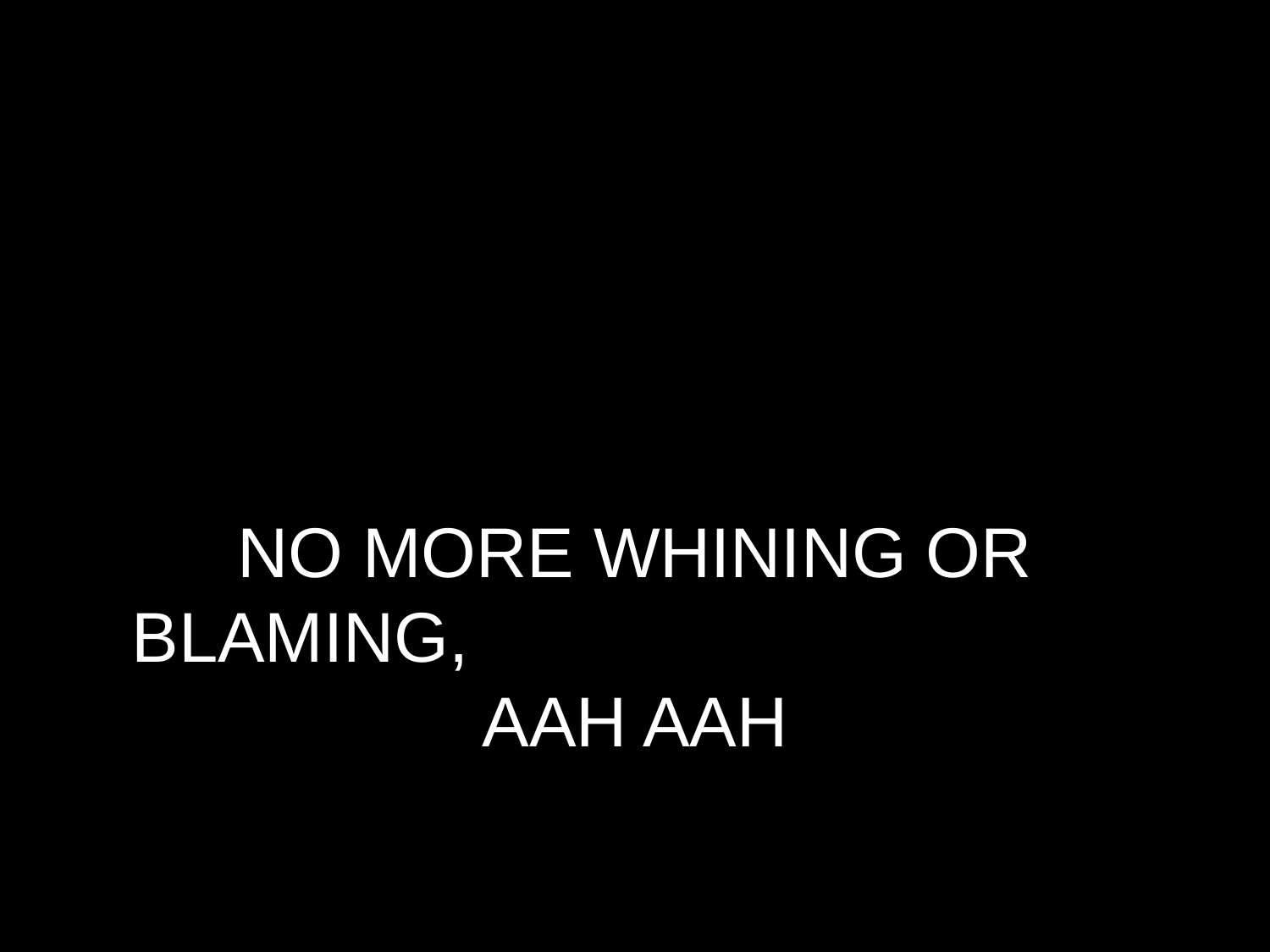

# NO MORE WHINING OR BLAMING,                                   AAH AAH